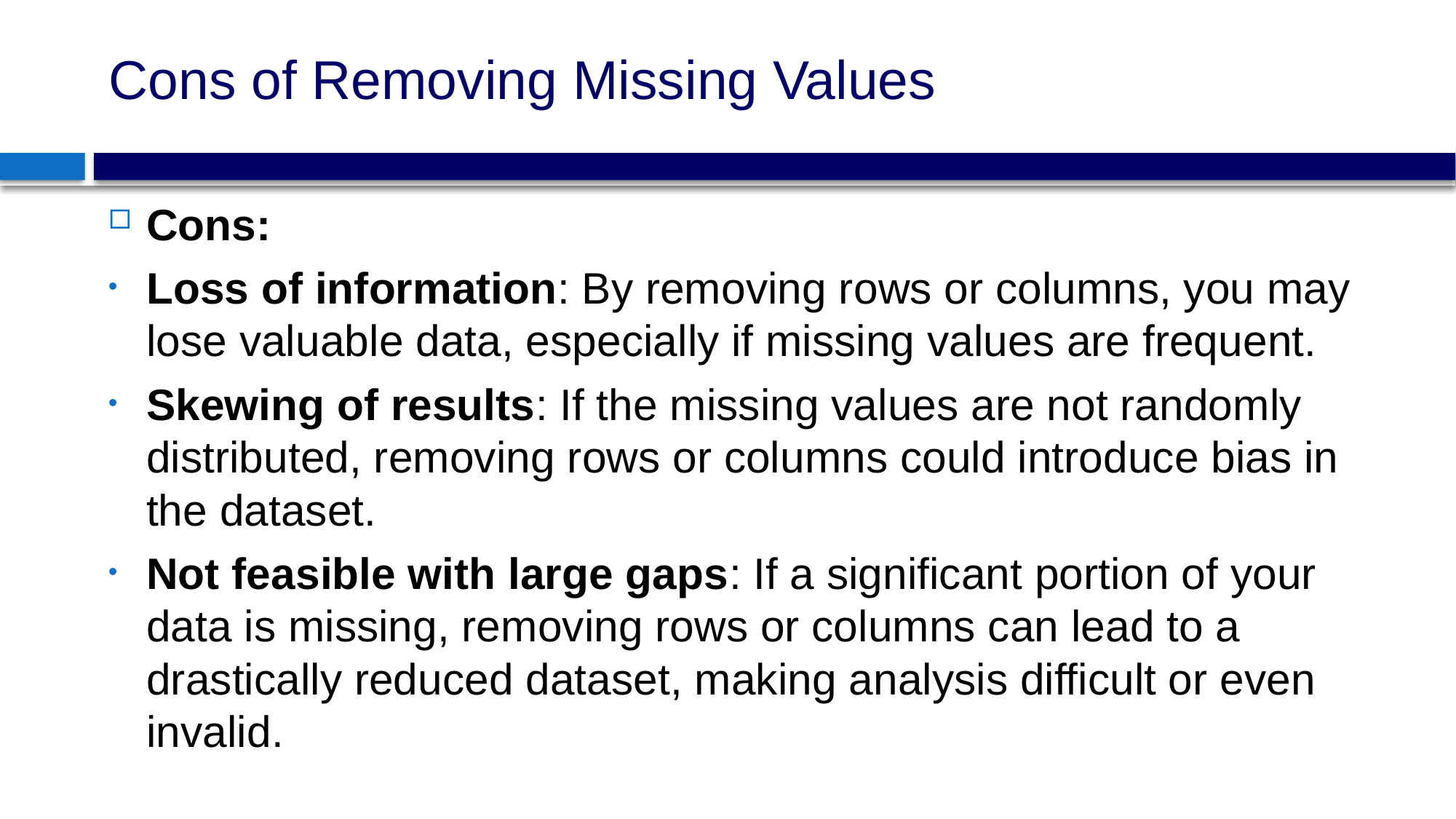

# Cons of Removing Missing Values
Cons:
Loss of information: By removing rows or columns, you may lose valuable data, especially if missing values are frequent.
Skewing of results: If the missing values are not randomly distributed, removing rows or columns could introduce bias in the dataset.
Not feasible with large gaps: If a significant portion of your data is missing, removing rows or columns can lead to a drastically reduced dataset, making analysis difficult or even invalid.